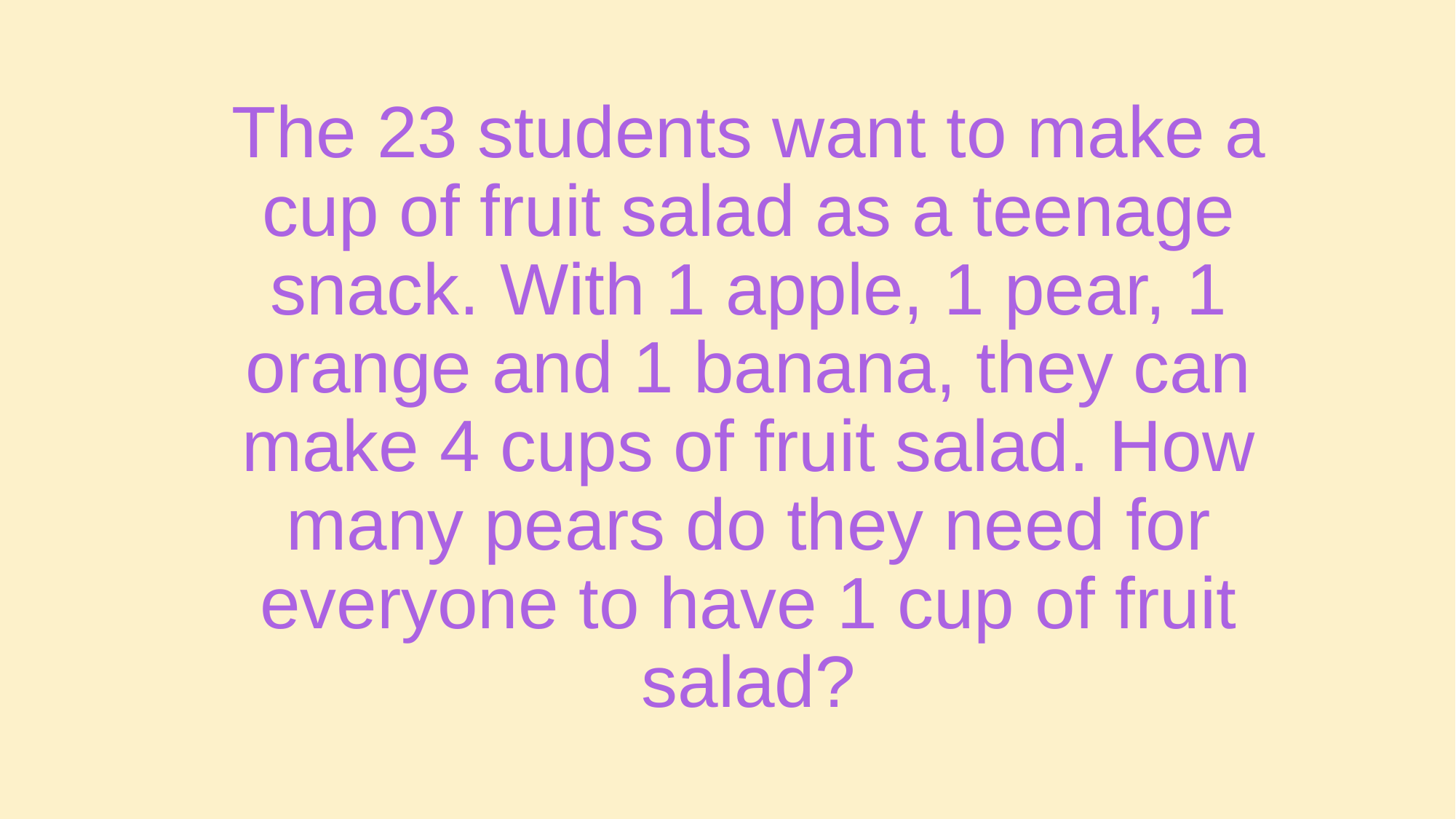

# The 23 students want to make a cup of fruit salad as a teenage snack. With 1 apple, 1 pear, 1 orange and 1 banana, they can make 4 cups of fruit salad. How many pears do they need for everyone to have 1 cup of fruit salad?